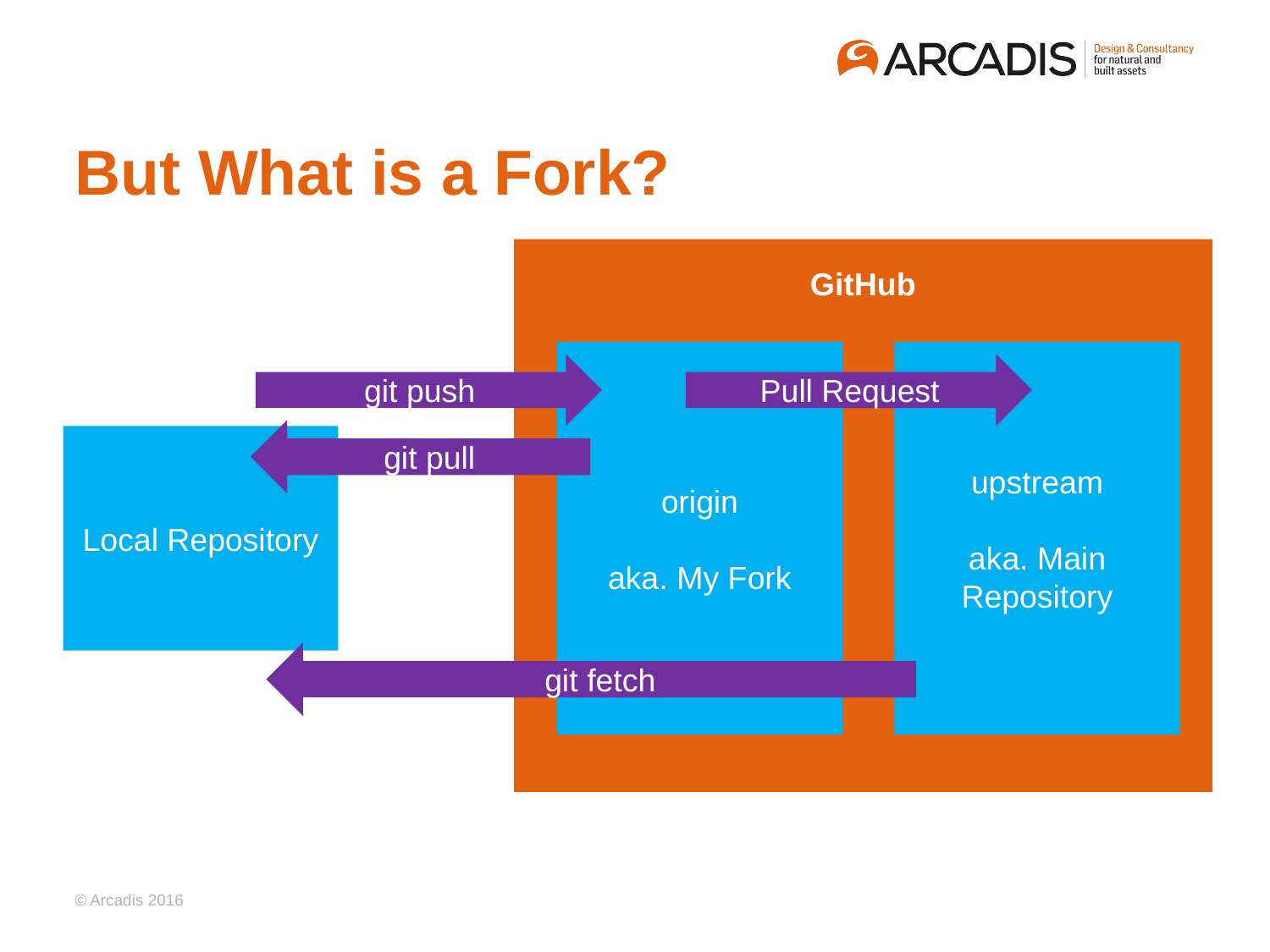

# But What is a Fork?

GitHub
upstream

aka. Main Repository
origin

aka. My Fork
git push
Pull Request
git pull
Local Repository
git fetch